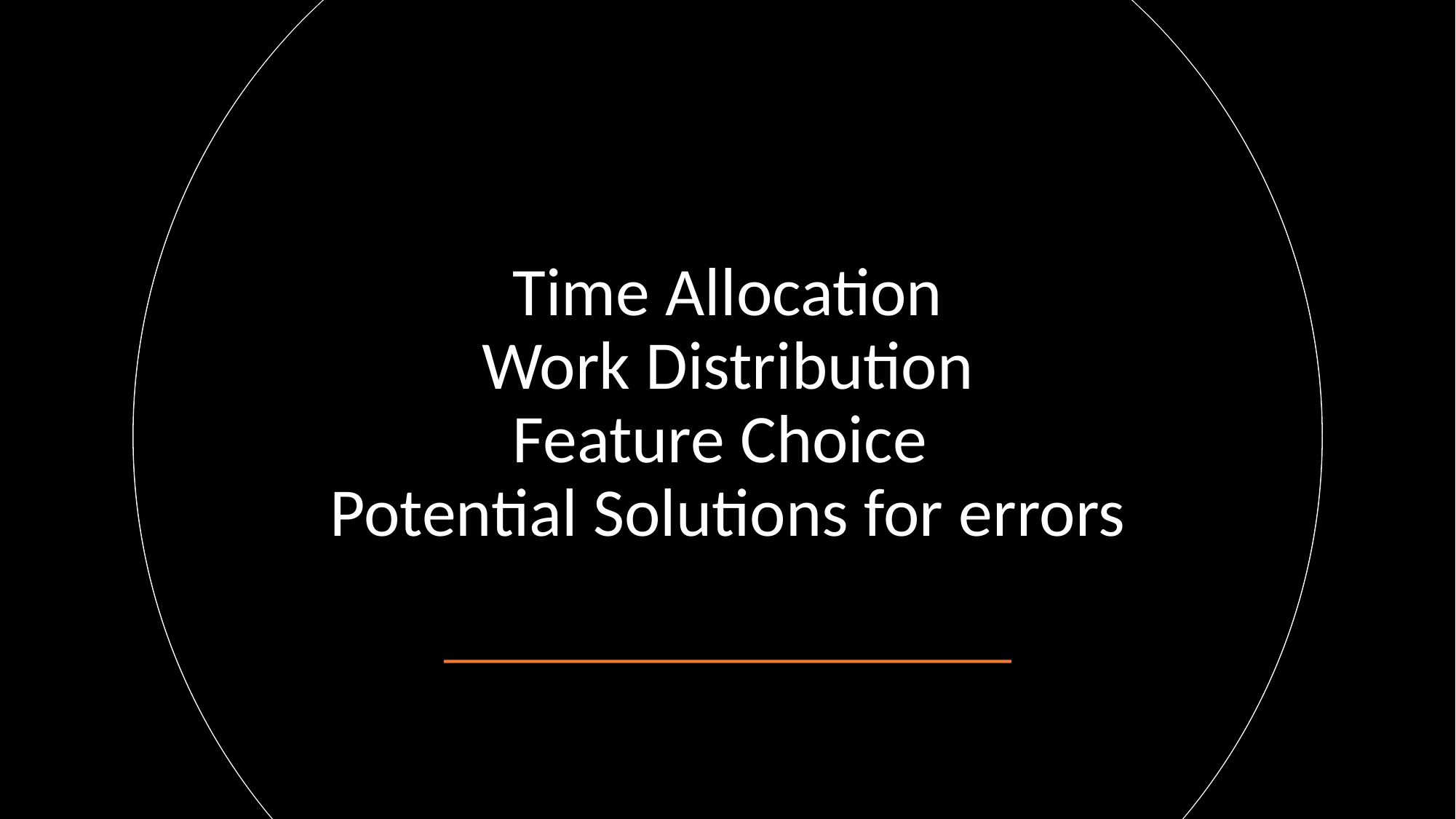

# Time Allocation
Work Distribution
Feature Choice
Potential Solutions for errors